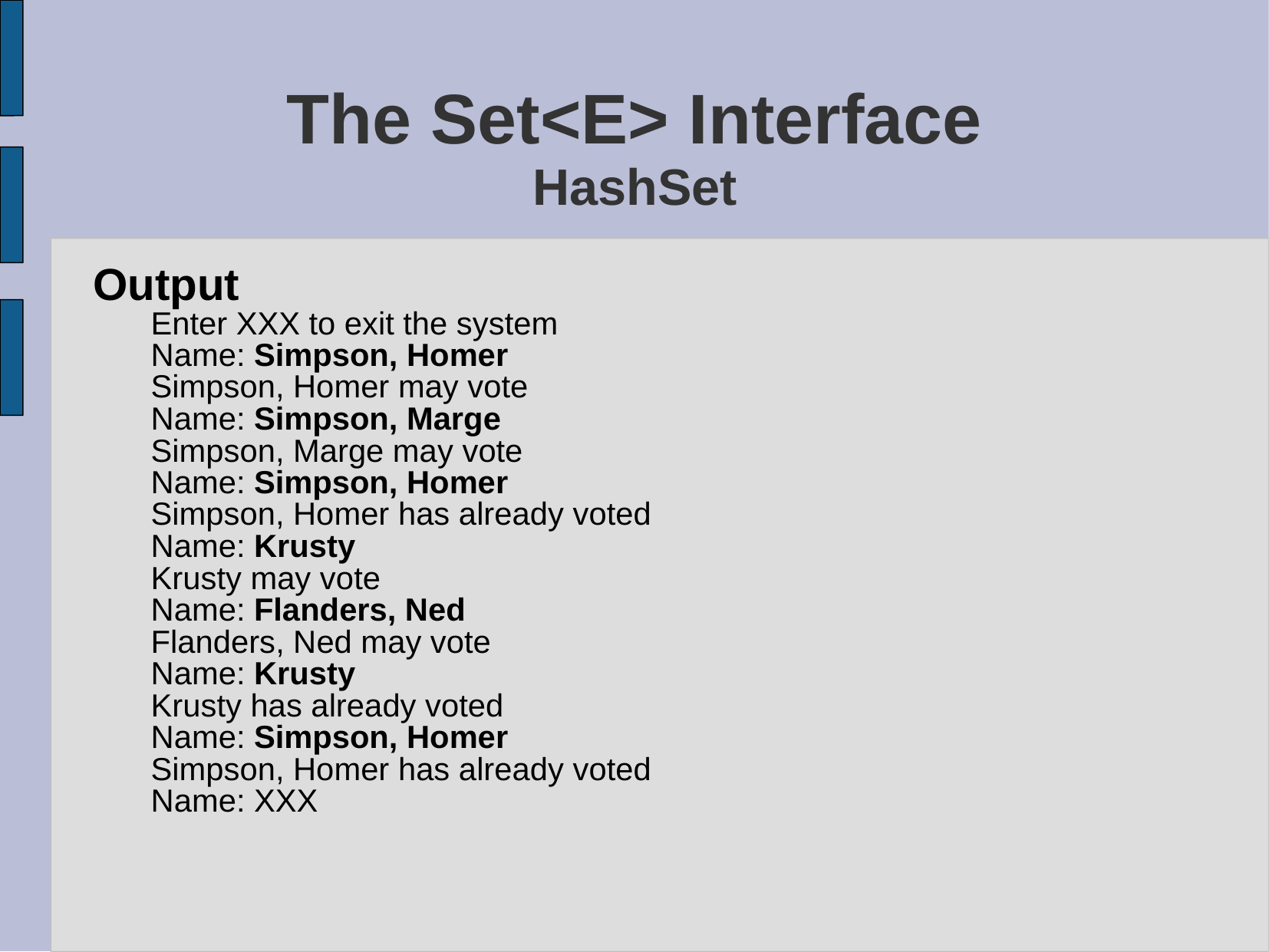

# The Set<E> Interface HashSet
Output
Enter XXX to exit the system
Name: Simpson, Homer
Simpson, Homer may vote
Name: Simpson, Marge
Simpson, Marge may vote
Name: Simpson, Homer
Simpson, Homer has already voted
Name: Krusty
Krusty may vote
Name: Flanders, Ned
Flanders, Ned may vote
Name: Krusty
Krusty has already voted
Name: Simpson, Homer
Simpson, Homer has already voted
Name: XXX